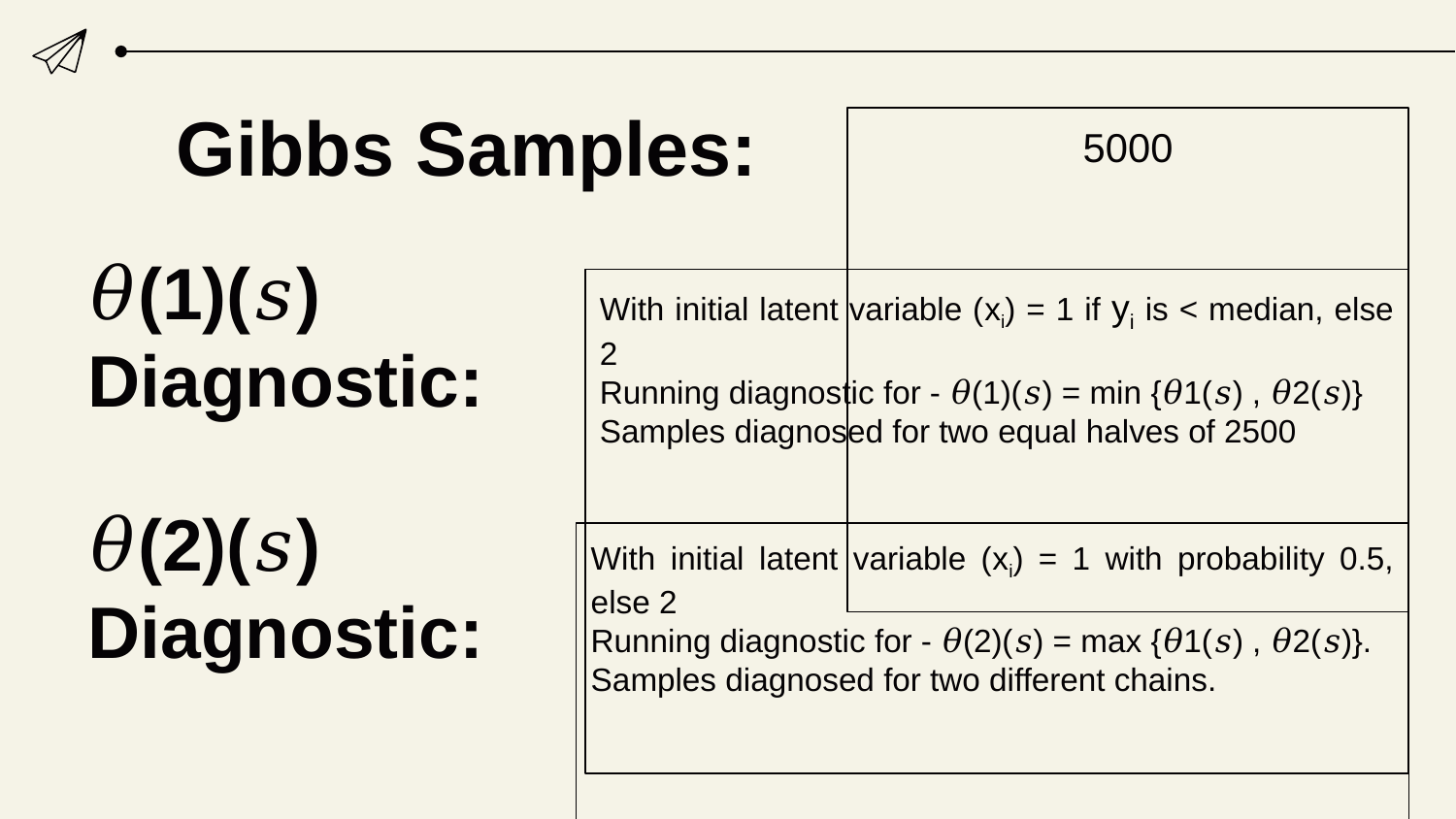

# Gibbs Samples:
5000
𝜃(1)(𝑠) Diagnostic:
With initial latent variable (xi) = 1 if yi is < median, else 2
Running diagnostic for - 𝜃(1)(𝑠) = min {𝜃1(𝑠) , 𝜃2(𝑠)}
Samples diagnosed for two equal halves of 2500
𝜃(2)(𝑠) Diagnostic:
With initial latent variable (xi) = 1 with probability 0.5, else 2
Running diagnostic for - 𝜃(2)(𝑠) = max {𝜃1(𝑠) , 𝜃2(𝑠)}.
Samples diagnosed for two different chains.